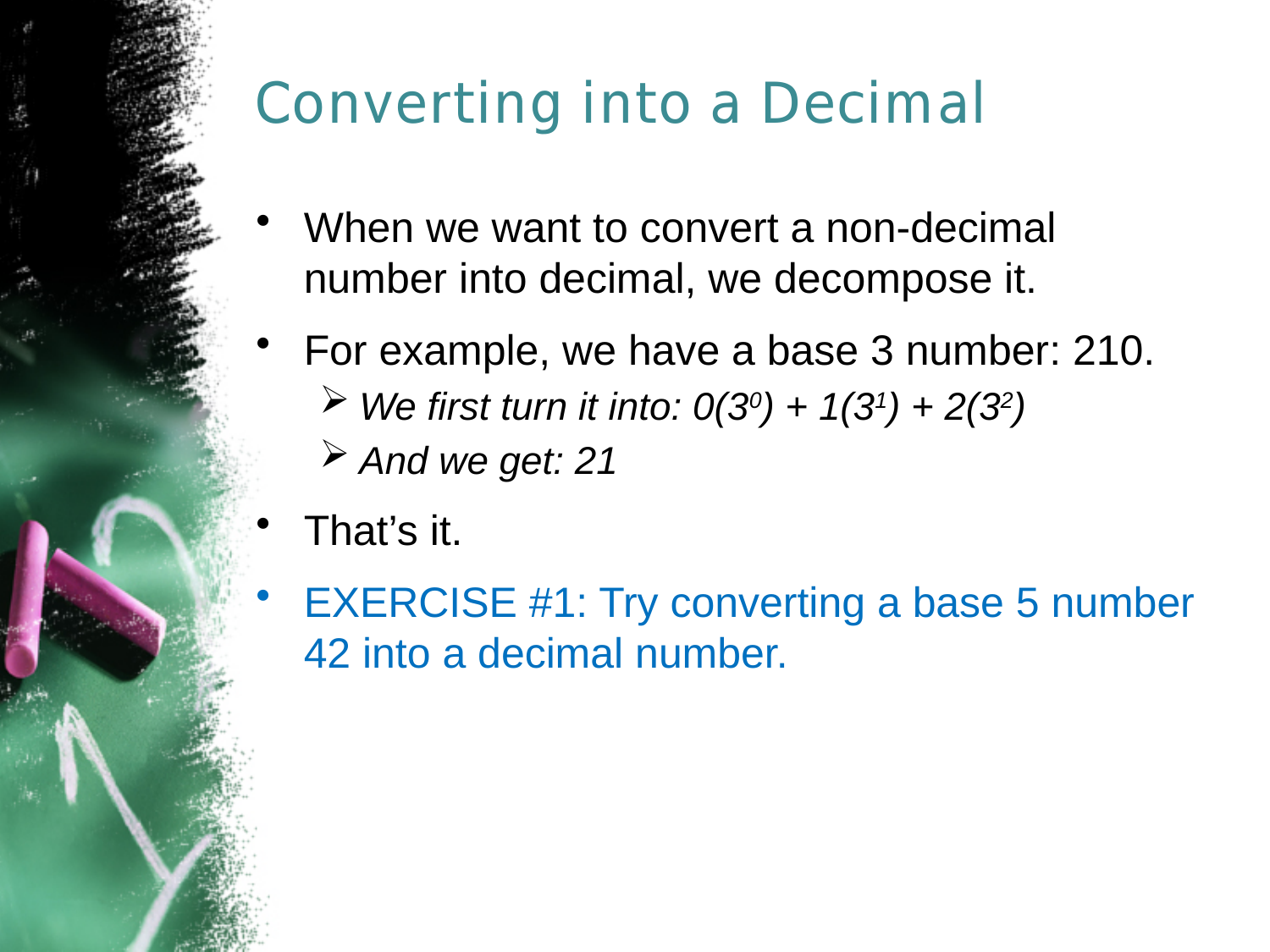

# Converting into a Decimal
When we want to convert a non-decimal number into decimal, we decompose it.
For example, we have a base 3 number: 210.
We first turn it into: 0(30) + 1(31) + 2(32)
And we get: 21
That’s it.
EXERCISE #1: Try converting a base 5 number 42 into a decimal number.